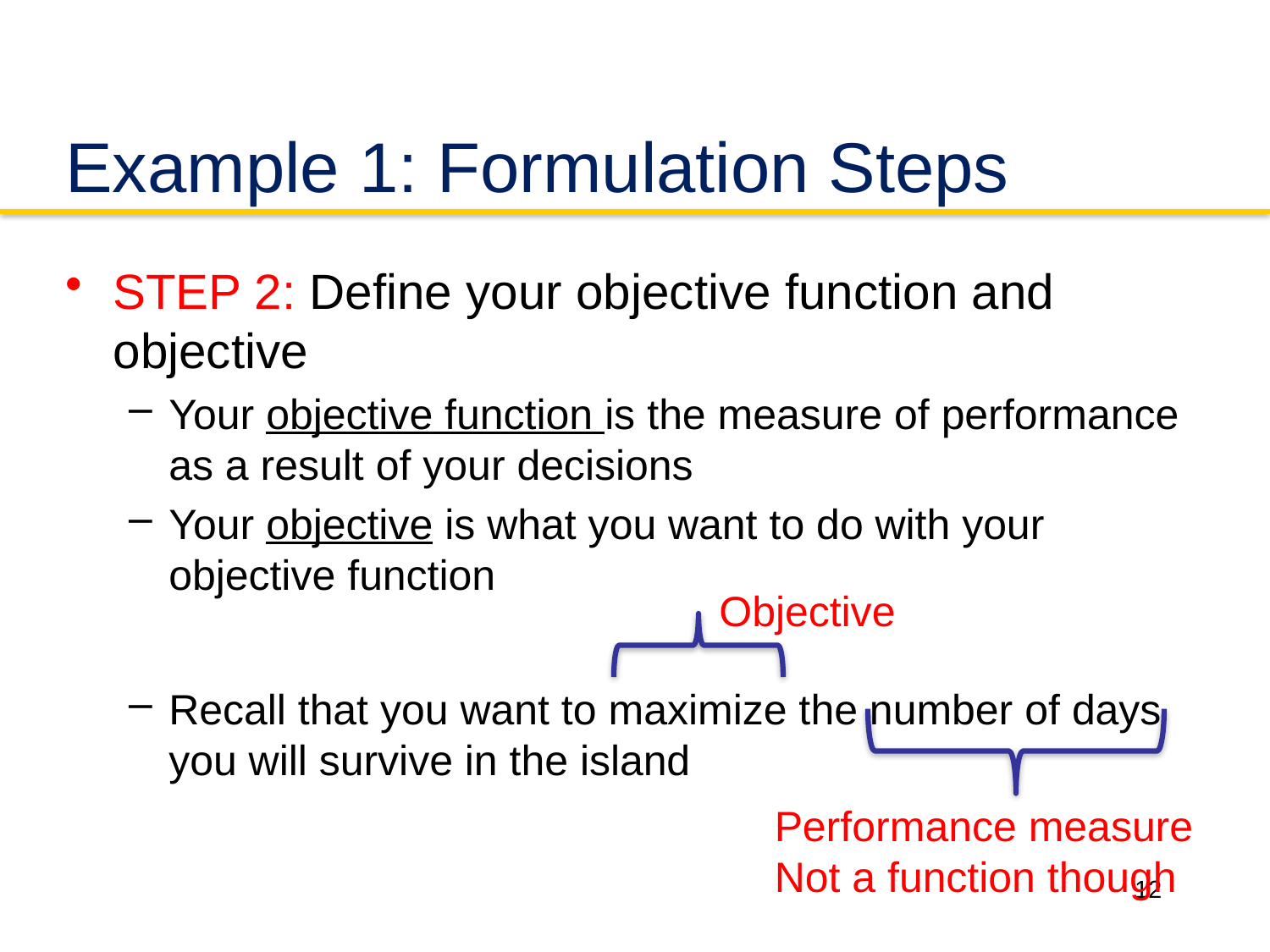

# Example 1: Formulation Steps
STEP 2: Define your objective function and objective
Your objective function is the measure of performance as a result of your decisions
Your objective is what you want to do with your objective function

Recall that you want to maximize the number of days you will survive in the island

Objective

Performance measure
Not a function though
12